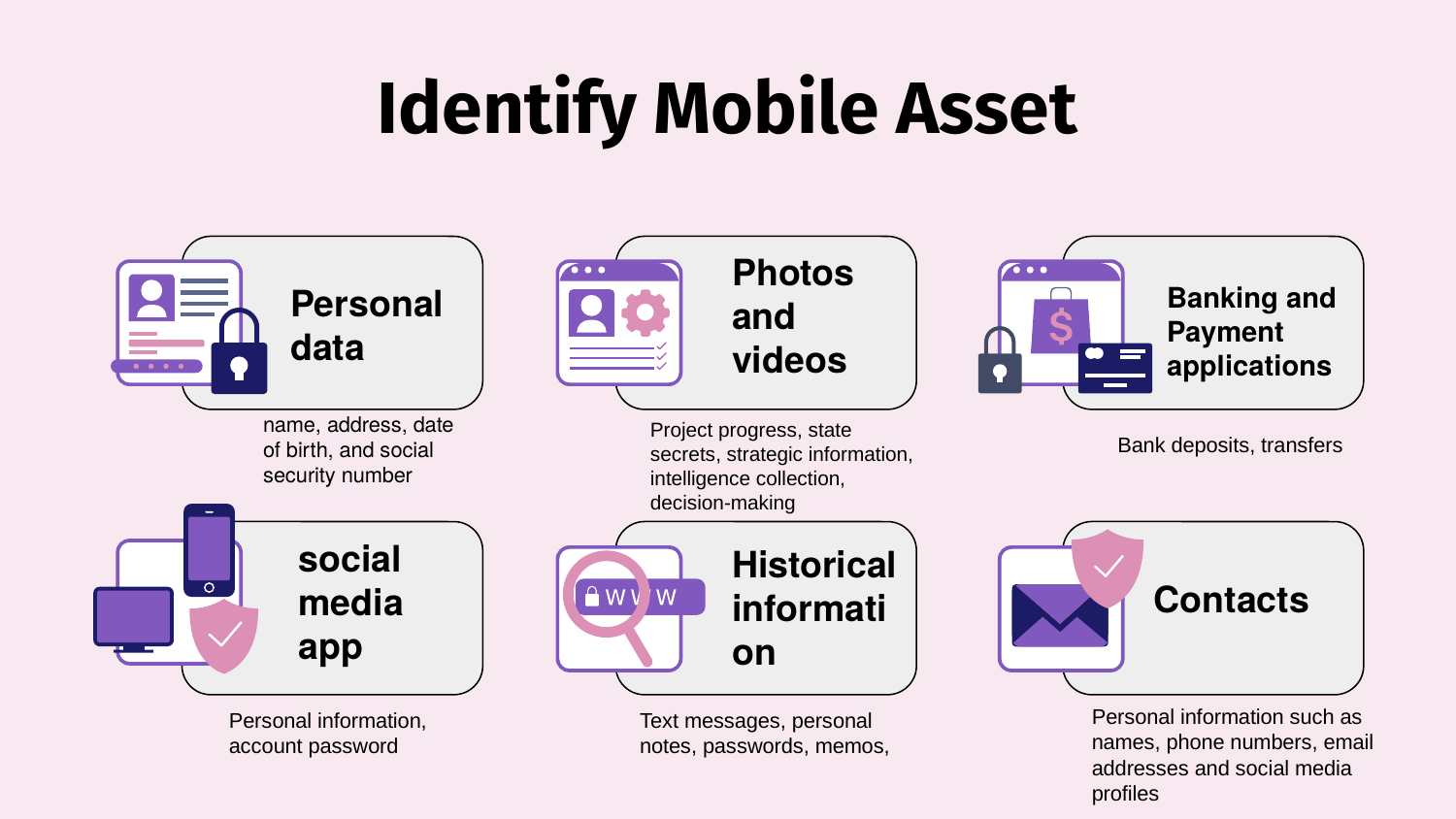

# Identify Mobile Asset

Photos and videos
Personal data
Banking and Payment applications

name, address, date of birth, and social security number

Project progress, state secrets, strategic information, intelligence collection, decision-making
Bank deposits, transfers

social media app
Historical information
Contacts

Personal information such as names, phone numbers, email addresses and social media profiles
Personal information, account password
Text messages, personal notes, passwords, memos,